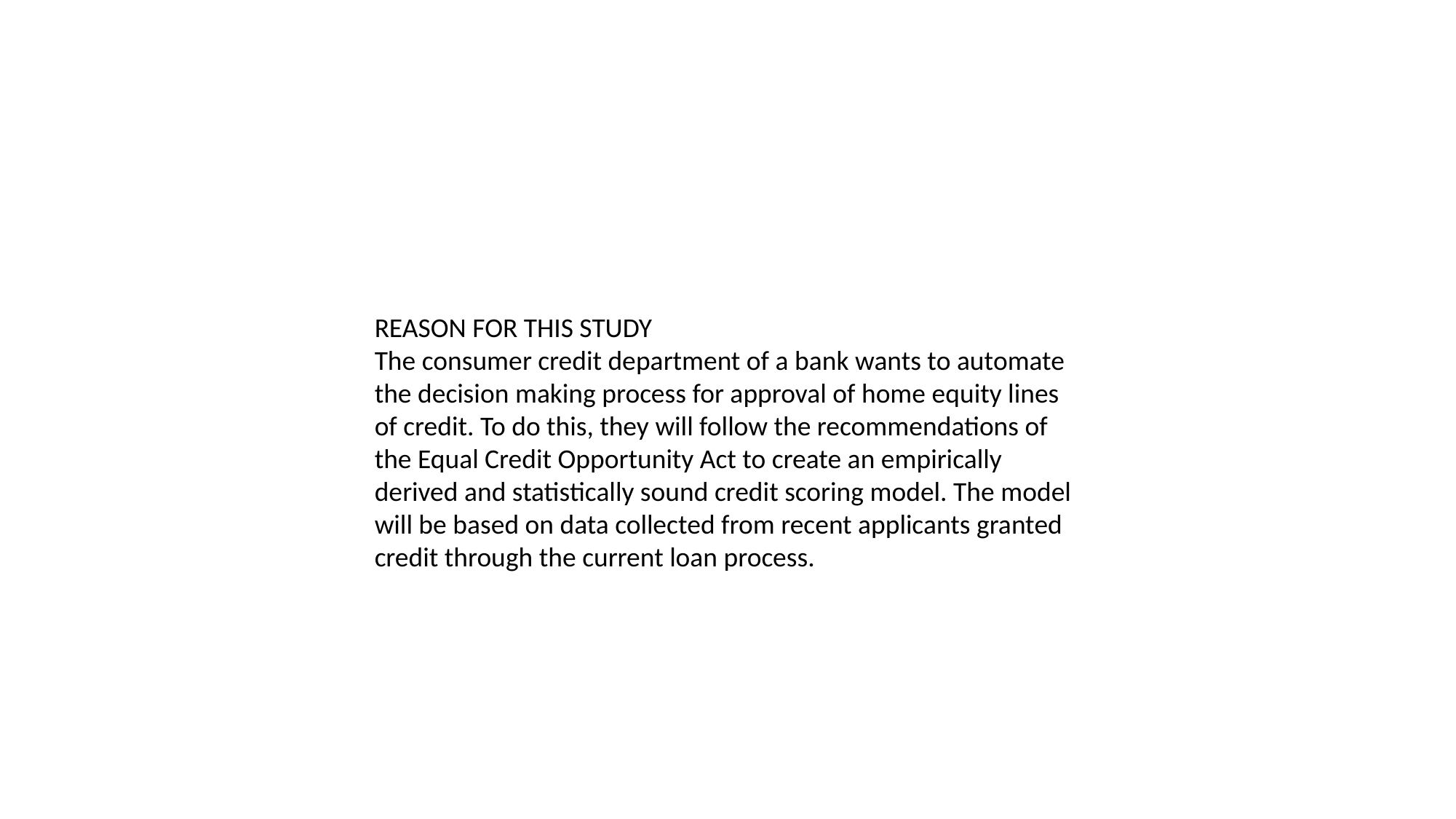

REASON FOR THIS STUDY
The consumer credit department of a bank wants to automate the decision making process for approval of home equity lines of credit. To do this, they will follow the recommendations of the Equal Credit Opportunity Act to create an empirically derived and statistically sound credit scoring model. The model will be based on data collected from recent applicants granted credit through the current loan process.